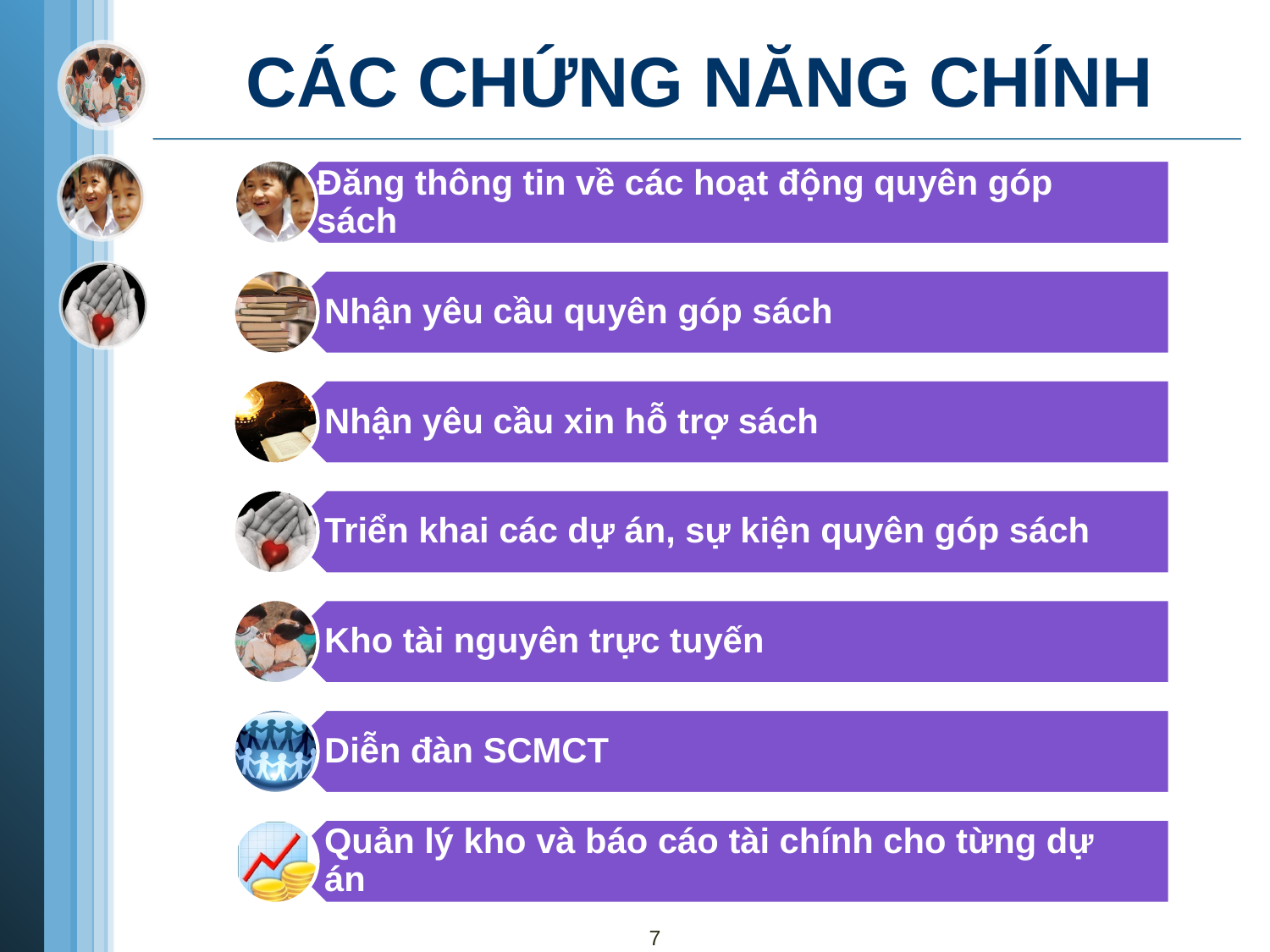

# CÁC CHỨNG NĂNG CHÍNH
Đăng thông tin về các hoạt động quyên góp sách
Nhận yêu cầu quyên góp sách
Nhận yêu cầu xin hỗ trợ sách
Triển khai các dự án, sự kiện quyên góp sách
Kho tài nguyên trực tuyến
Diễn đàn SCMCT
Quản lý kho và báo cáo tài chính cho từng dự án
7